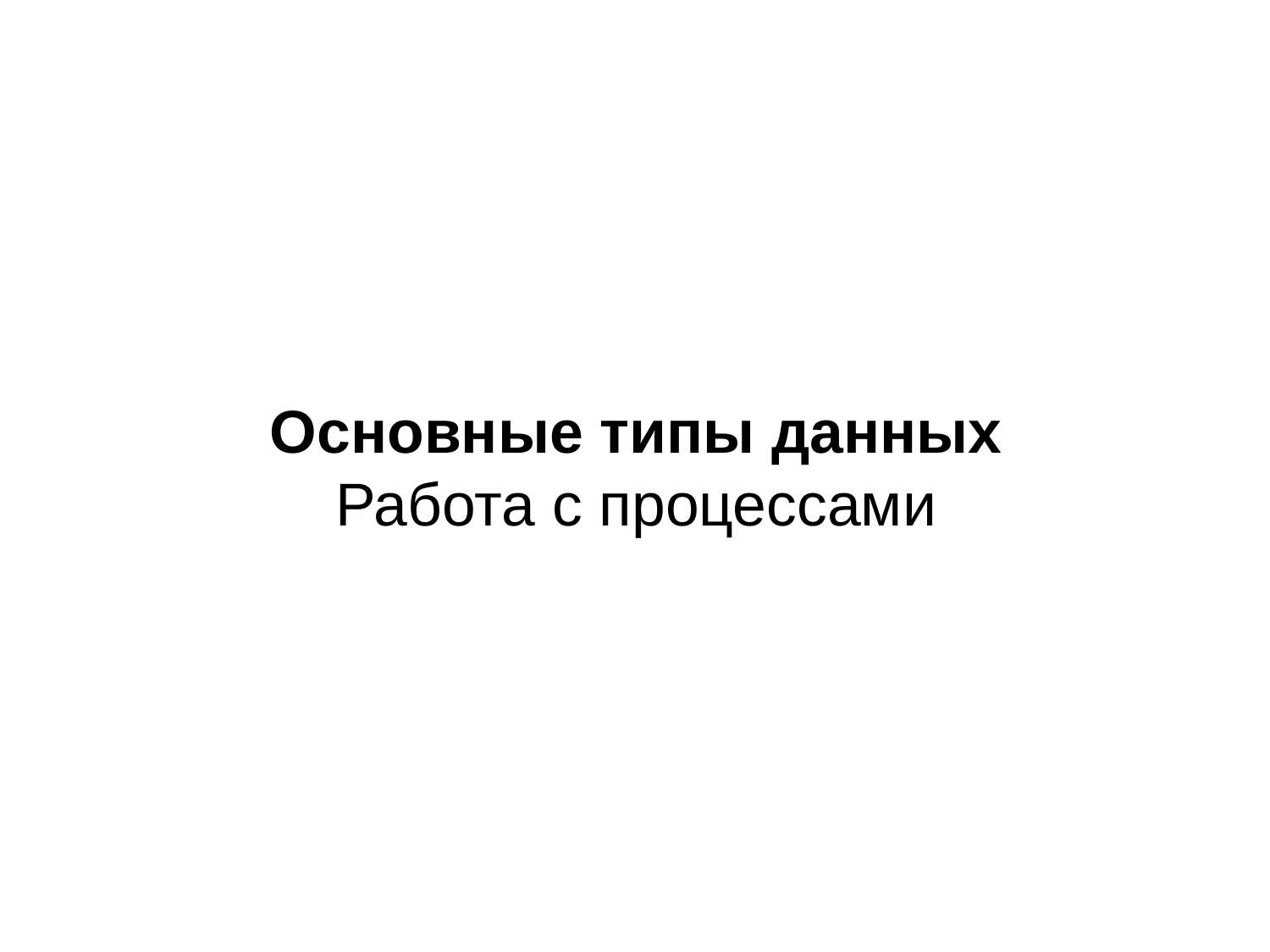

# Основные типы данных Работа с процессами